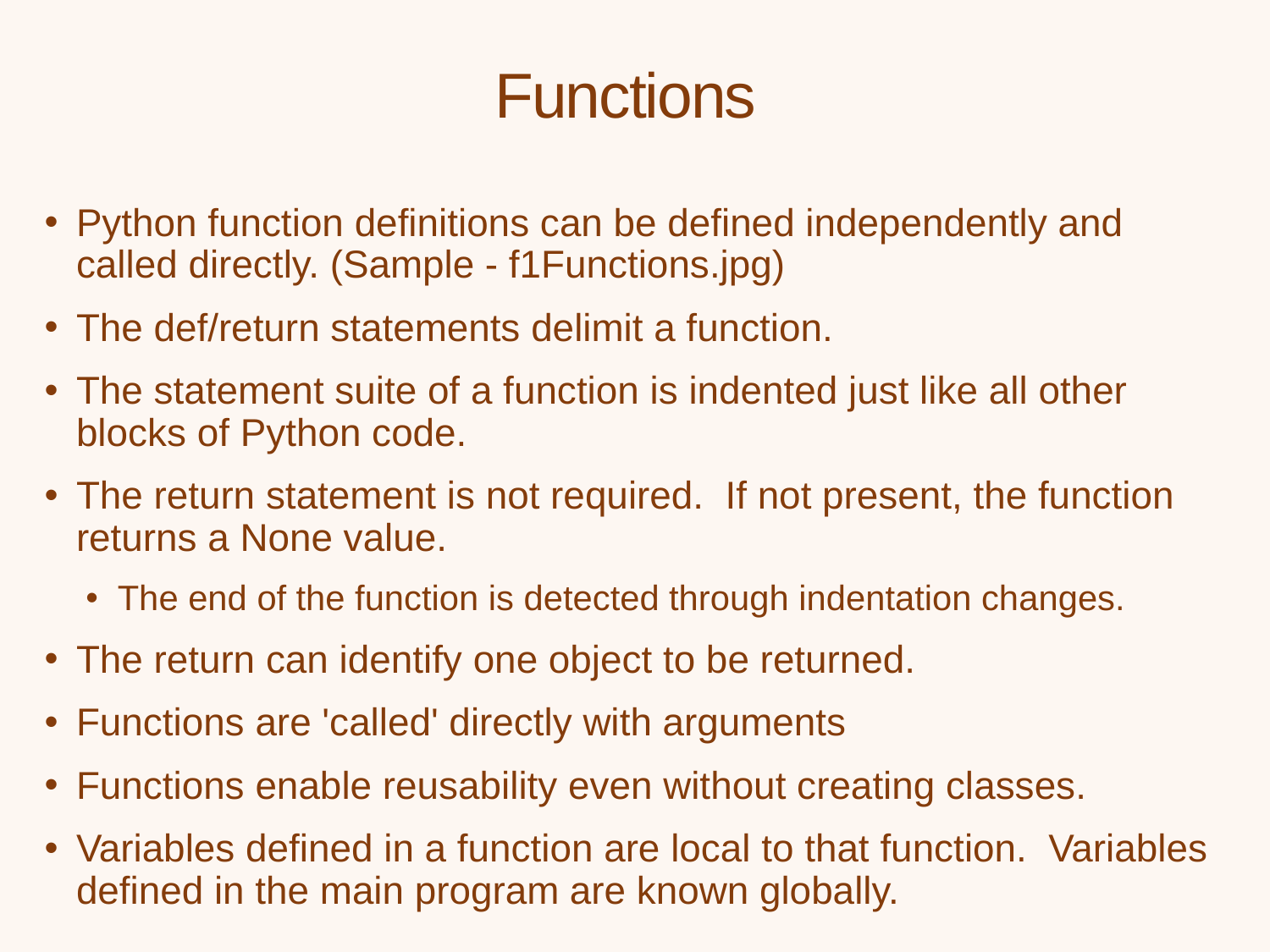

# Functions
Python function definitions can be defined independently and called directly. (Sample - f1Functions.jpg)
The def/return statements delimit a function.
The statement suite of a function is indented just like all other blocks of Python code.
The return statement is not required.  If not present, the function returns a None value.
The end of the function is detected through indentation changes.
The return can identify one object to be returned.
Functions are 'called' directly with arguments
Functions enable reusability even without creating classes.
Variables defined in a function are local to that function.  Variables defined in the main program are known globally.